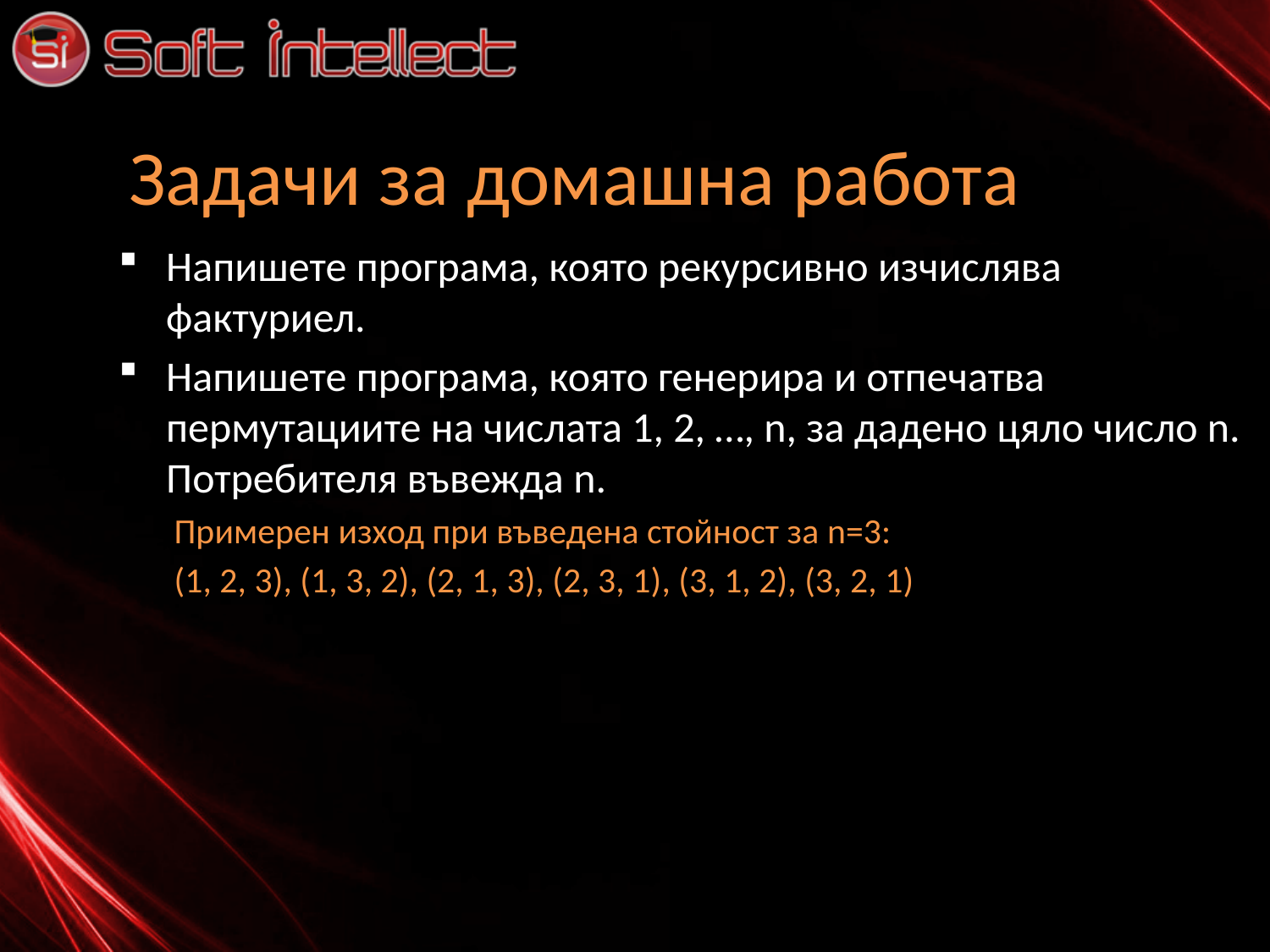

# Задачи за домашна работа
Напишете програма, която рекурсивно изчислява фактуриел.
Напишете програма, която генерира и отпечатва пермутациите на числата 1, 2, …, n, за дадено цяло число n. Потребителя въвежда n.
Примерен изход при въведена стойност за n=3:
(1, 2, 3), (1, 3, 2), (2, 1, 3), (2, 3, 1), (3, 1, 2), (3, 2, 1)